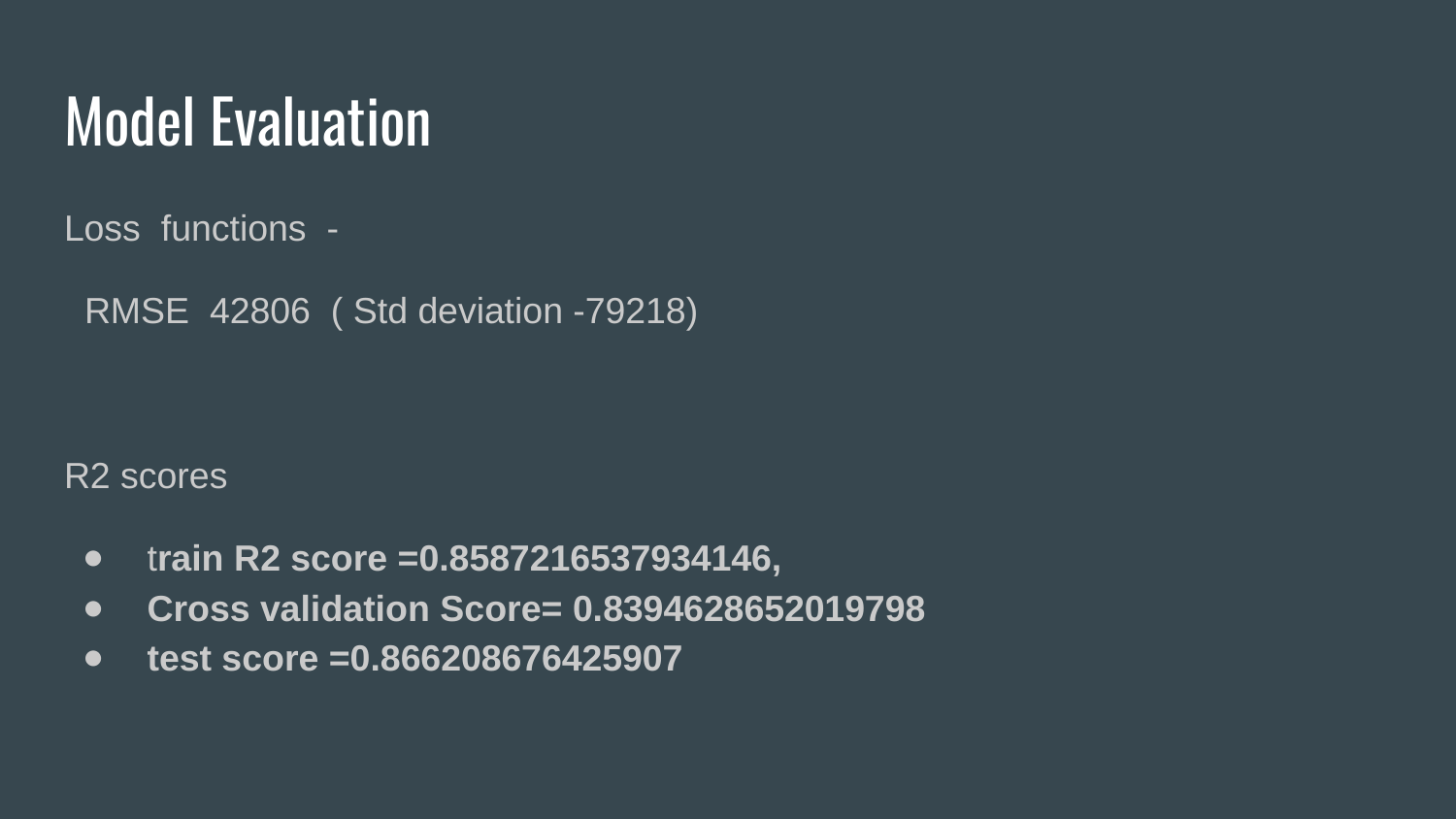

# Model Evaluation
Loss  functions  -
  RMSE  42806  ( Std deviation -79218)

R2 scores
 train R2 score =0.8587216537934146,
 Cross validation Score= 0.8394628652019798
 test score =0.866208676425907